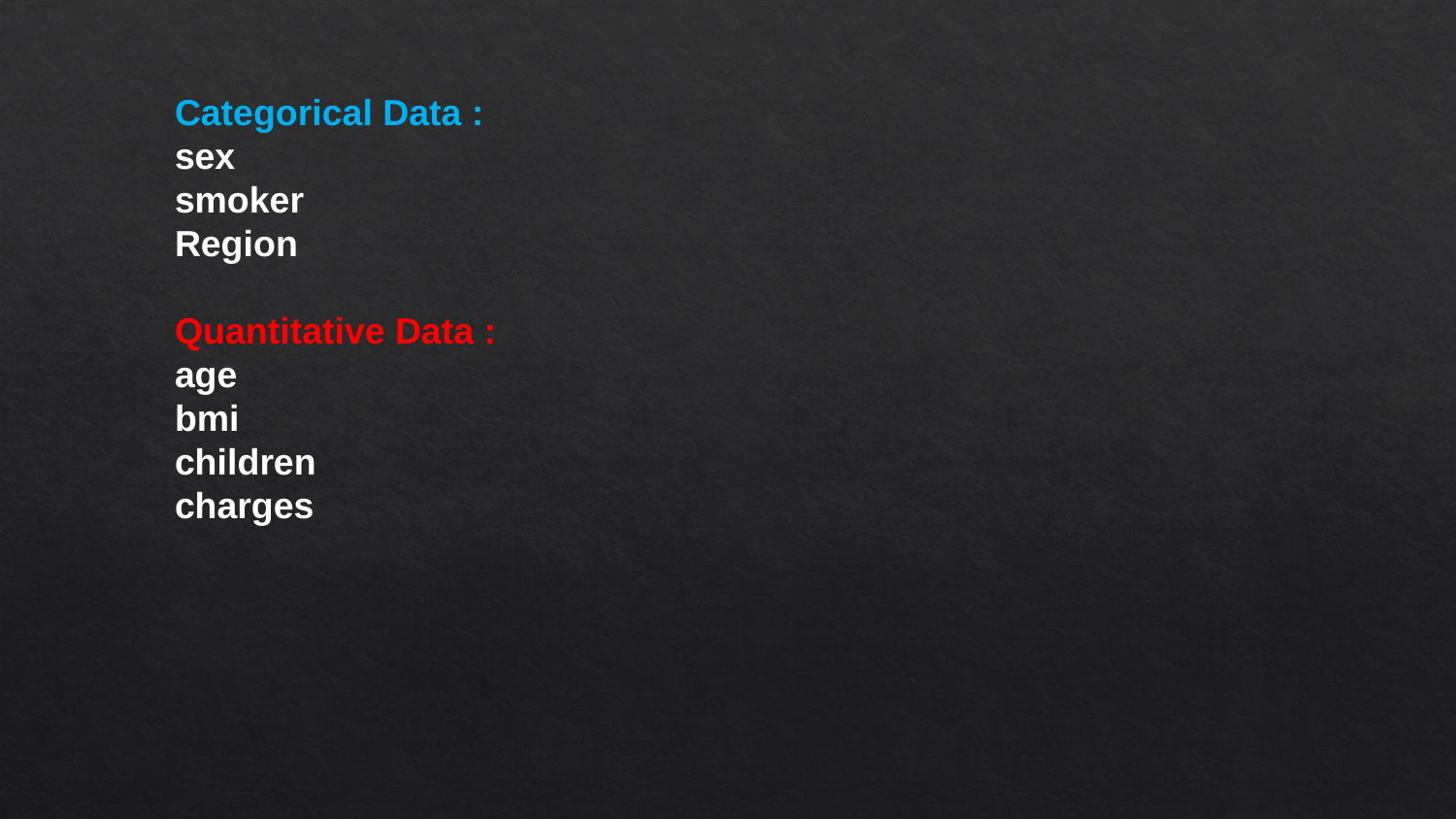

Categorical Data :
sex
smoker
Region

Quantitative Data :
age
bmi
children
charges